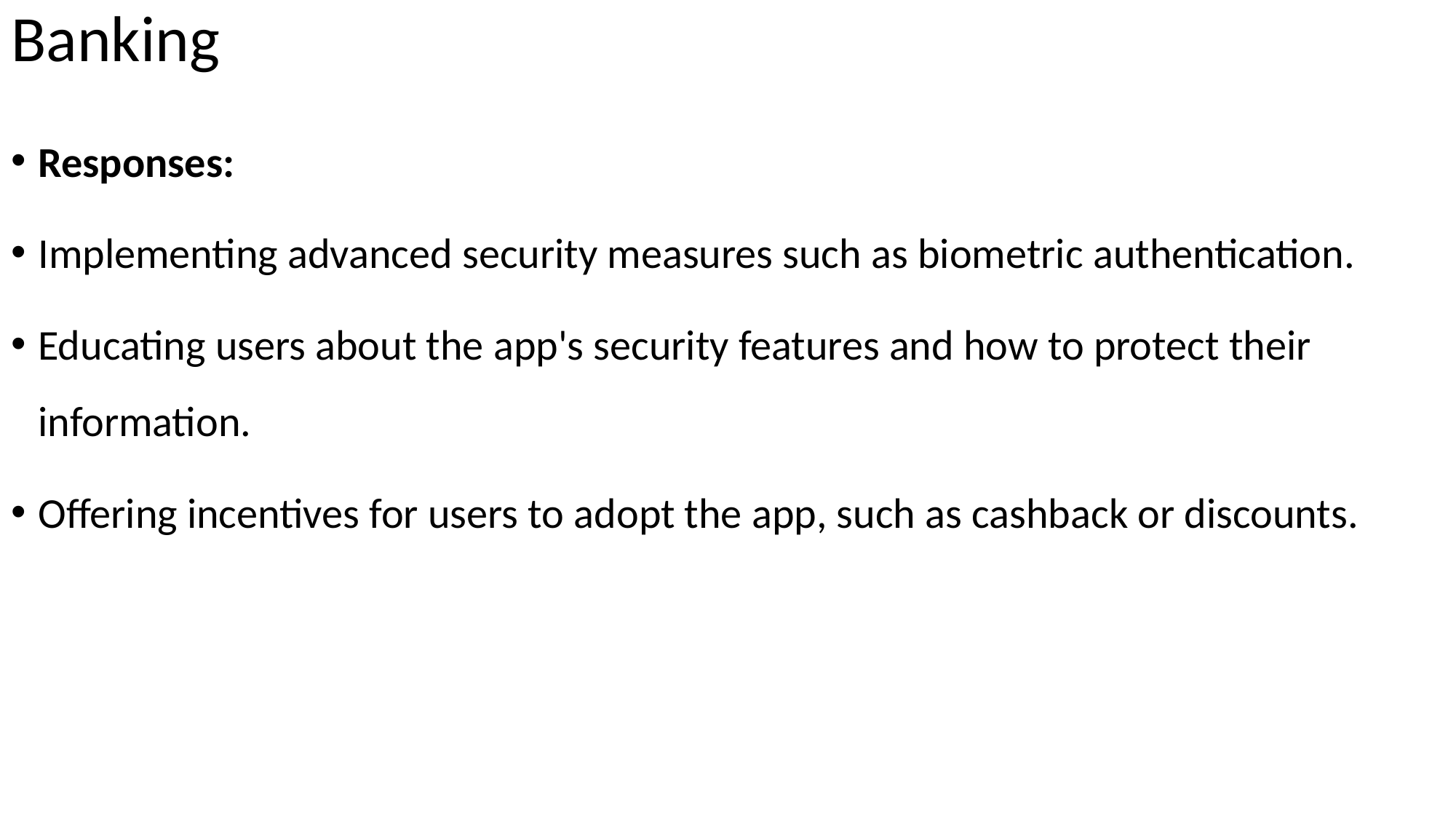

# Banking
Responses:
Implementing advanced security measures such as biometric authentication.
Educating users about the app's security features and how to protect their information.
Offering incentives for users to adopt the app, such as cashback or discounts.